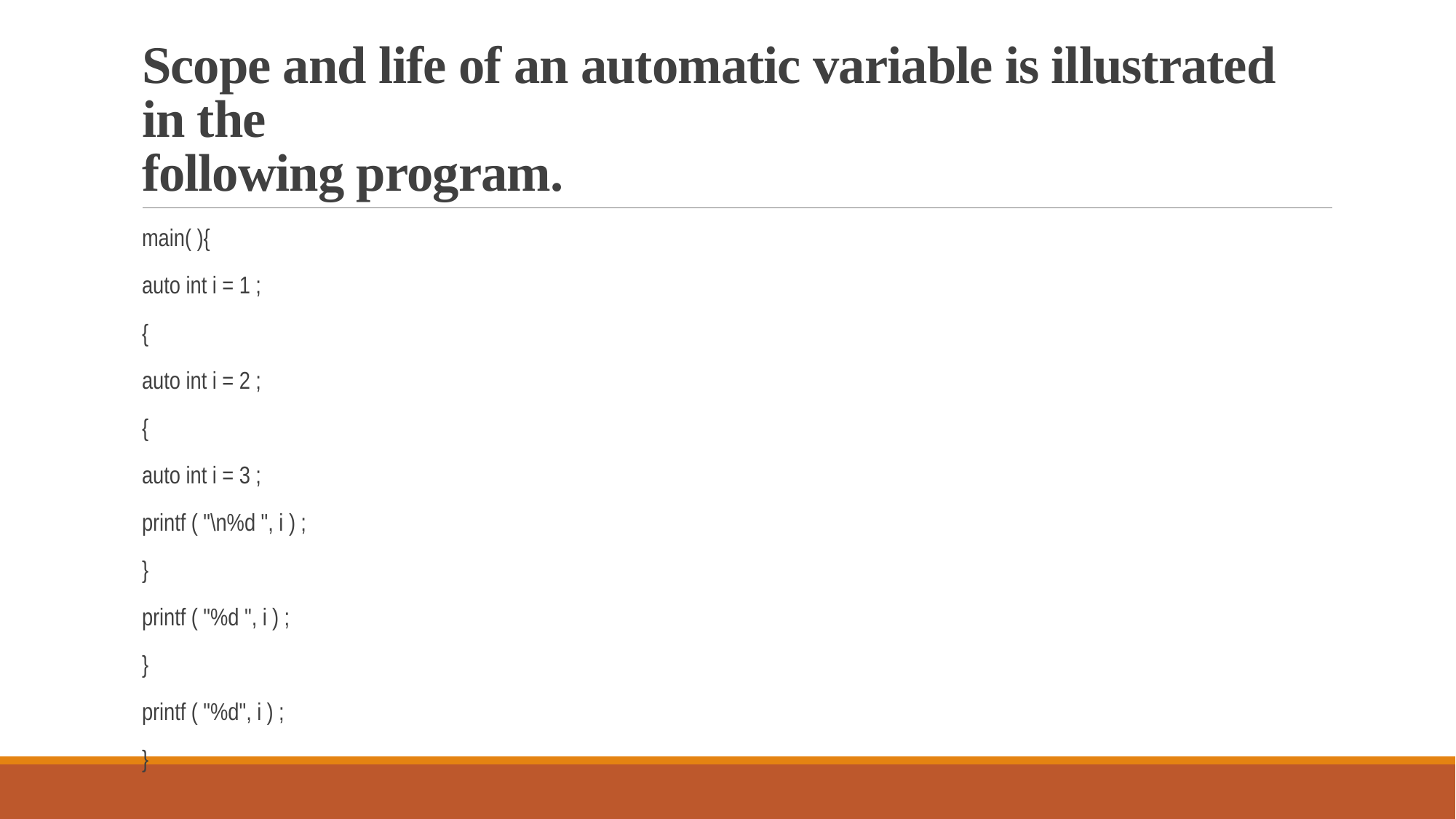

# Scope and life of an automatic variable is illustrated in the following program.
main( ){
auto int i = 1 ;
{
auto int i = 2 ;
{
auto int i = 3 ;
printf ( "\n%d ", i ) ;
}
printf ( "%d ", i ) ;
}
printf ( "%d", i ) ;
}